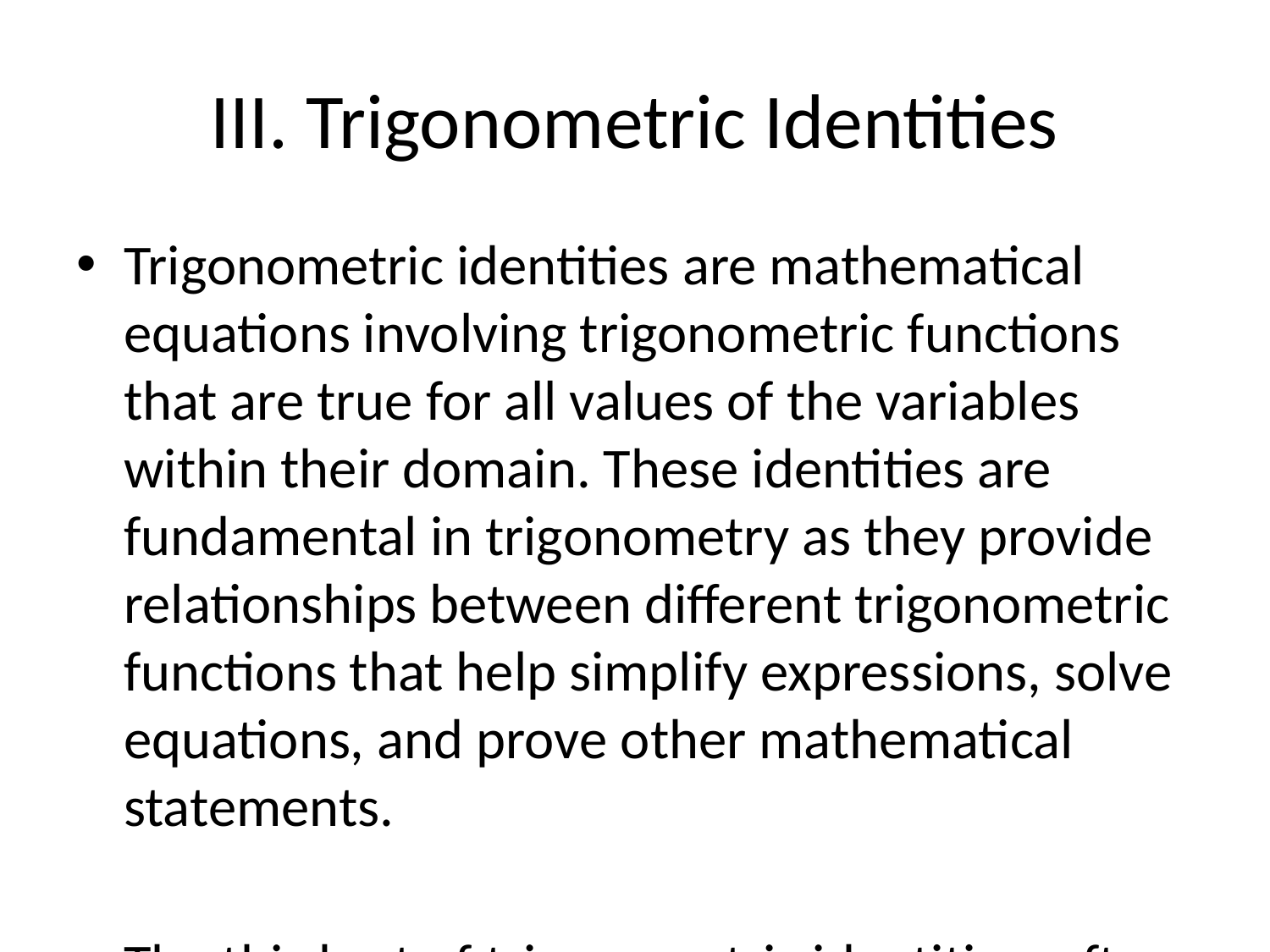

# III. Trigonometric Identities
Trigonometric identities are mathematical equations involving trigonometric functions that are true for all values of the variables within their domain. These identities are fundamental in trigonometry as they provide relationships between different trigonometric functions that help simplify expressions, solve equations, and prove other mathematical statements.

The third set of trigonometric identities, often referred to as III. Trigonometric Identities, include the double angle identities, half angle identities, and product-to-sum identities. These identities are derived from the basic trigonometric functions: sine, cosine, and tangent, and their relationships with each other.

1. Double Angle Identities:
- sin(2θ) = 2sin(θ)cos(θ)
- cos(2θ) = cos²(θ) - sin²(θ) = 2cos²(θ) - 1 = 1 - 2sin²(θ)
- tan(2θ) = 2tan(θ) / (1 - tan²(θ))

These identities help express the trigonometric functions of double angles in terms of the trigonometric functions of single angles. They are especially useful in simplifying complex trigonometric expressions and solving trigonometric equations involving multiple angles.

2. Half Angle Identities:
- sin(θ/2) = ±√[(1 - cos(θ)) / 2]
- cos(θ/2) = ±√[(1 + cos(θ)) / 2]
- tan(θ/2) = ±√[(1 - cos(θ)) / (1 + cos(θ))]

These identities provide relationships between the trigonometric functions of an angle divided by 2 and the trigonometric functions of the original angle. They are essential in trigonometric calculations involving half angles, such as in calculus, geometry, and physics.

3. Product-to-Sum Identities:
- sin(θ)sin(φ) = (1/2)[cos(θ - φ) - cos(θ + φ)]
- cos(θ)cos(φ) = (1/2)[cos(θ - φ) + cos(θ + φ)]
- sin(θ)cos(φ) = (1/2)[sin(θ + φ) + sin(θ - φ)]
- cos(θ)sin(φ) = (1/2)[sin(θ + φ) - sin(θ - φ)]

These identities allow the conversion of products of trigonometric functions into sums or differences of trigonometric functions. They are useful in simplifying integral calculus expressions, trigonometric equations, and verifying identities.

In conclusion, III. Trigonometric Identities play a crucial role in trigonometry by providing important relationships between trigonometric functions that help in simplifying expressions, solving equations, and proving mathematical statements. Understanding and applying these identities can significantly enhance one's proficiency in trigonometry and related fields of mathematics.